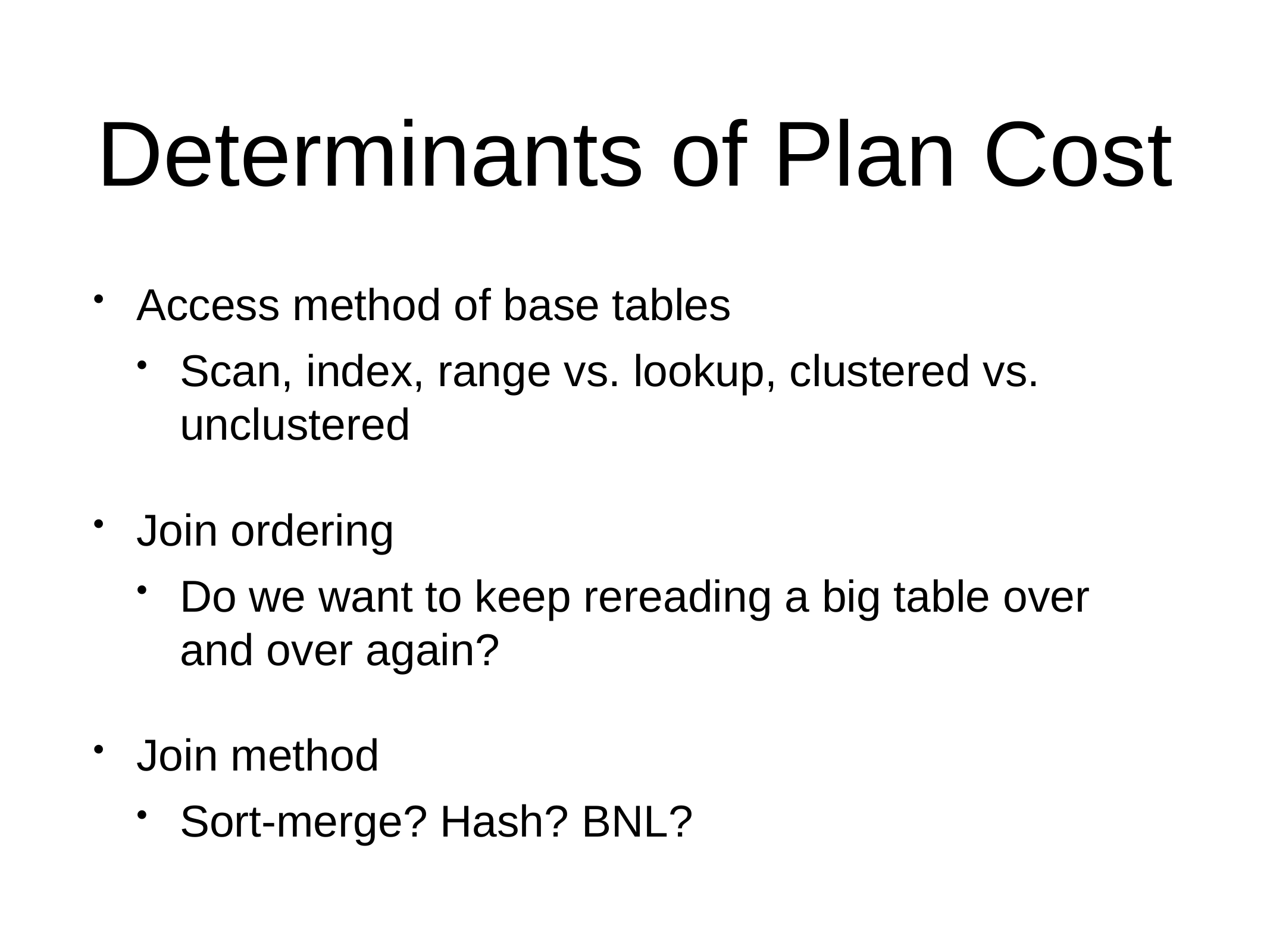

# Determinants of Plan Cost
Access method of base tables
Scan, index, range vs. lookup, clustered vs. unclustered
Join ordering
Do we want to keep rereading a big table over and over again?
Join method
Sort-merge? Hash? BNL?